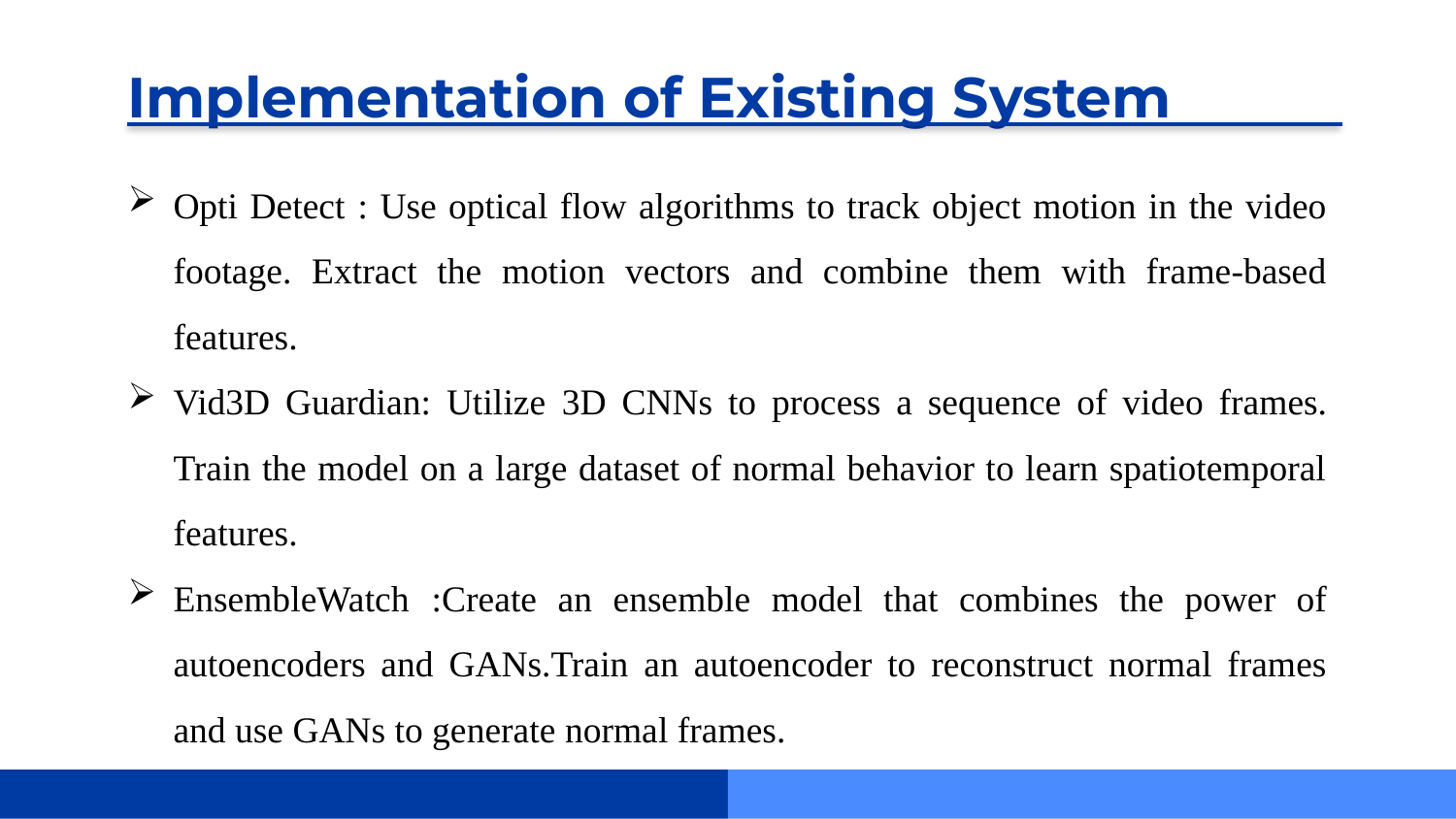

Implementation of Existing System
Opti Detect : Use optical flow algorithms to track object motion in the video footage. Extract the motion vectors and combine them with frame-based features.
Vid3D Guardian: Utilize 3D CNNs to process a sequence of video frames. Train the model on a large dataset of normal behavior to learn spatiotemporal features.
EnsembleWatch :Create an ensemble model that combines the power of autoencoders and GANs.Train an autoencoder to reconstruct normal frames and use GANs to generate normal frames.